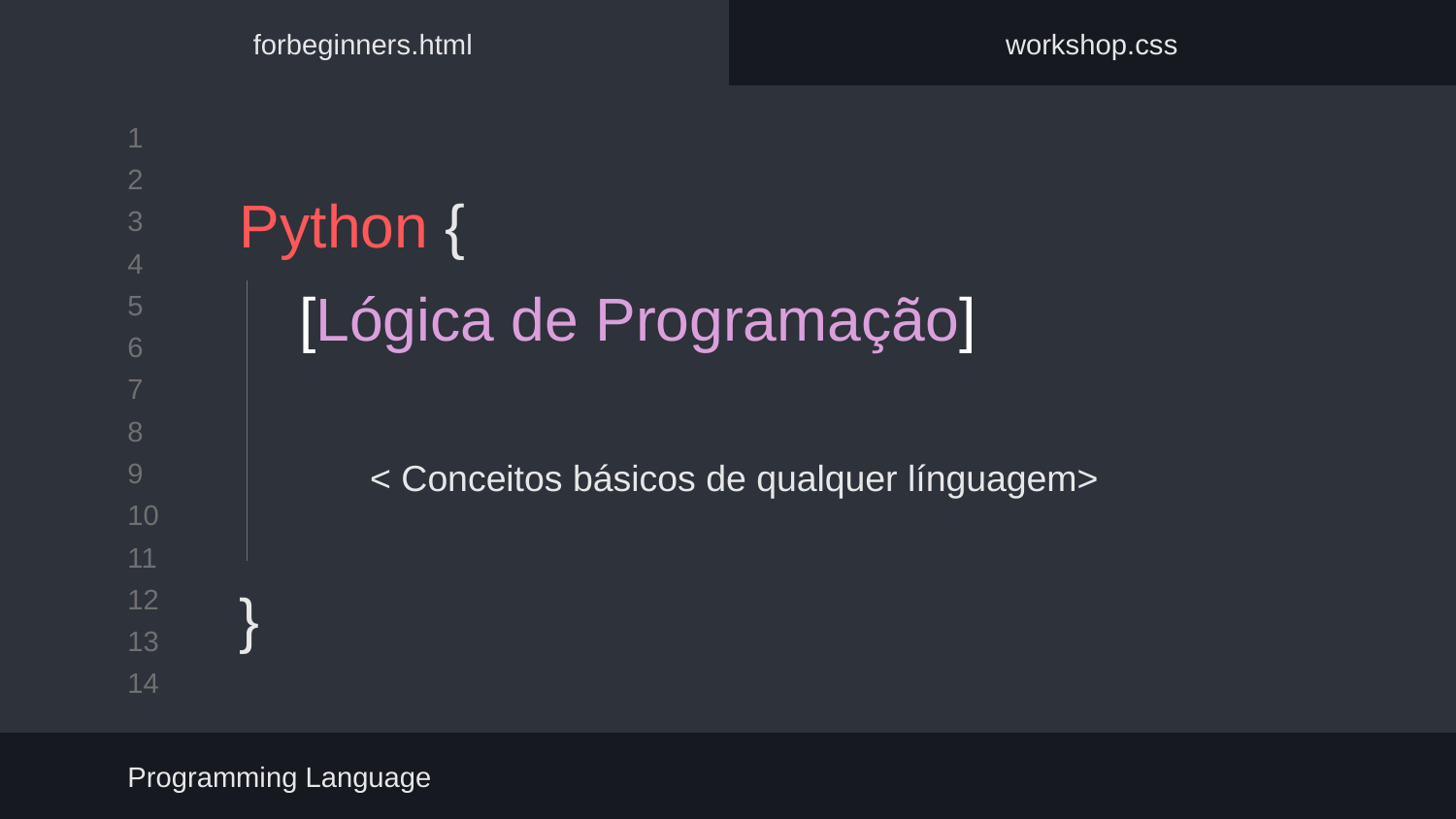

forbeginners.html
workshop.css
# Python {
}
[Lógica de Programação]
< Conceitos básicos de qualquer línguagem>
Programming Language